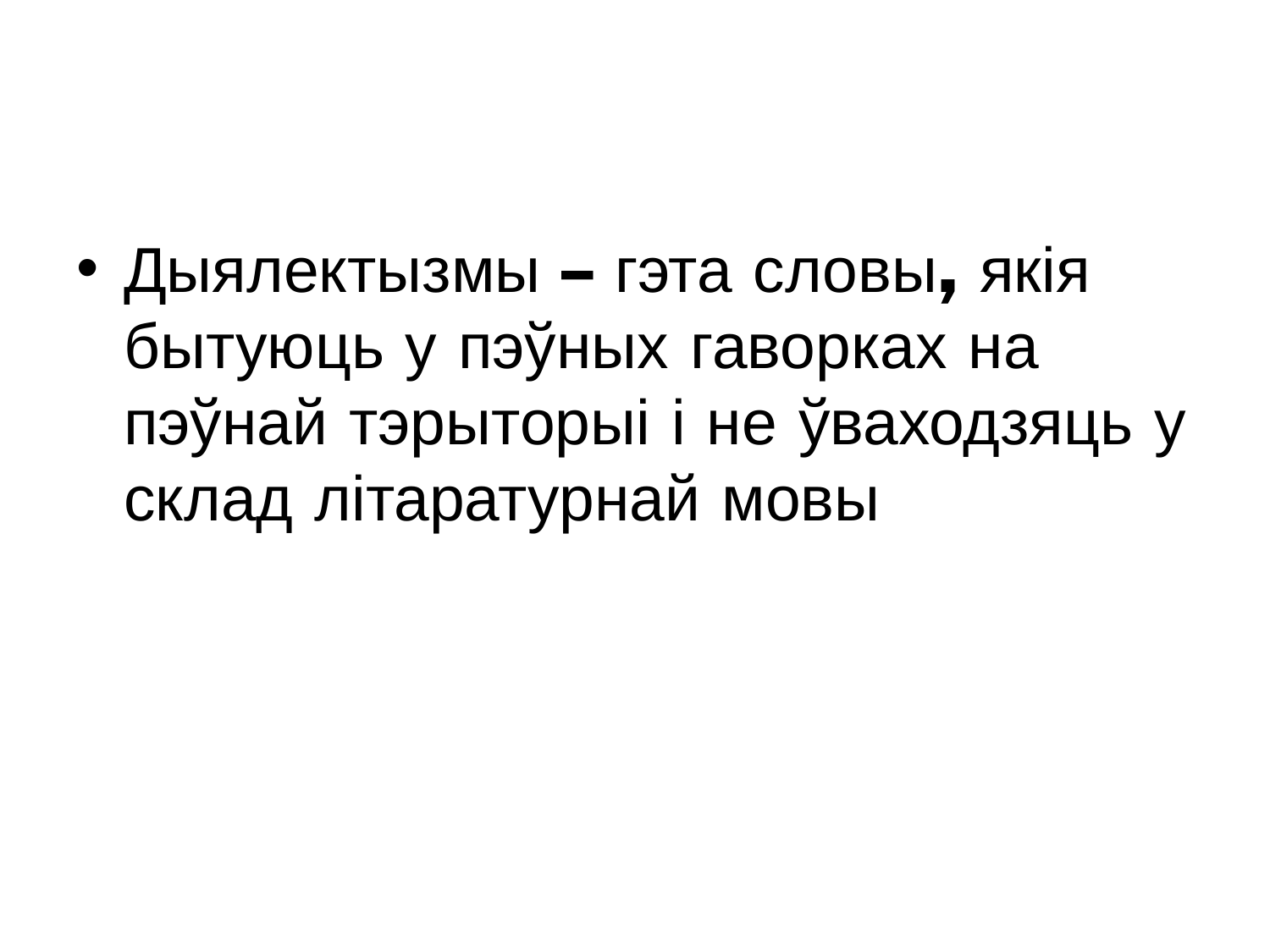

Дыялектызмы – гэта словы, якія бытуюць у пэўных гаворках на пэўнай тэрыторыі і не ўваходзяць у склад літаратурнай мовы